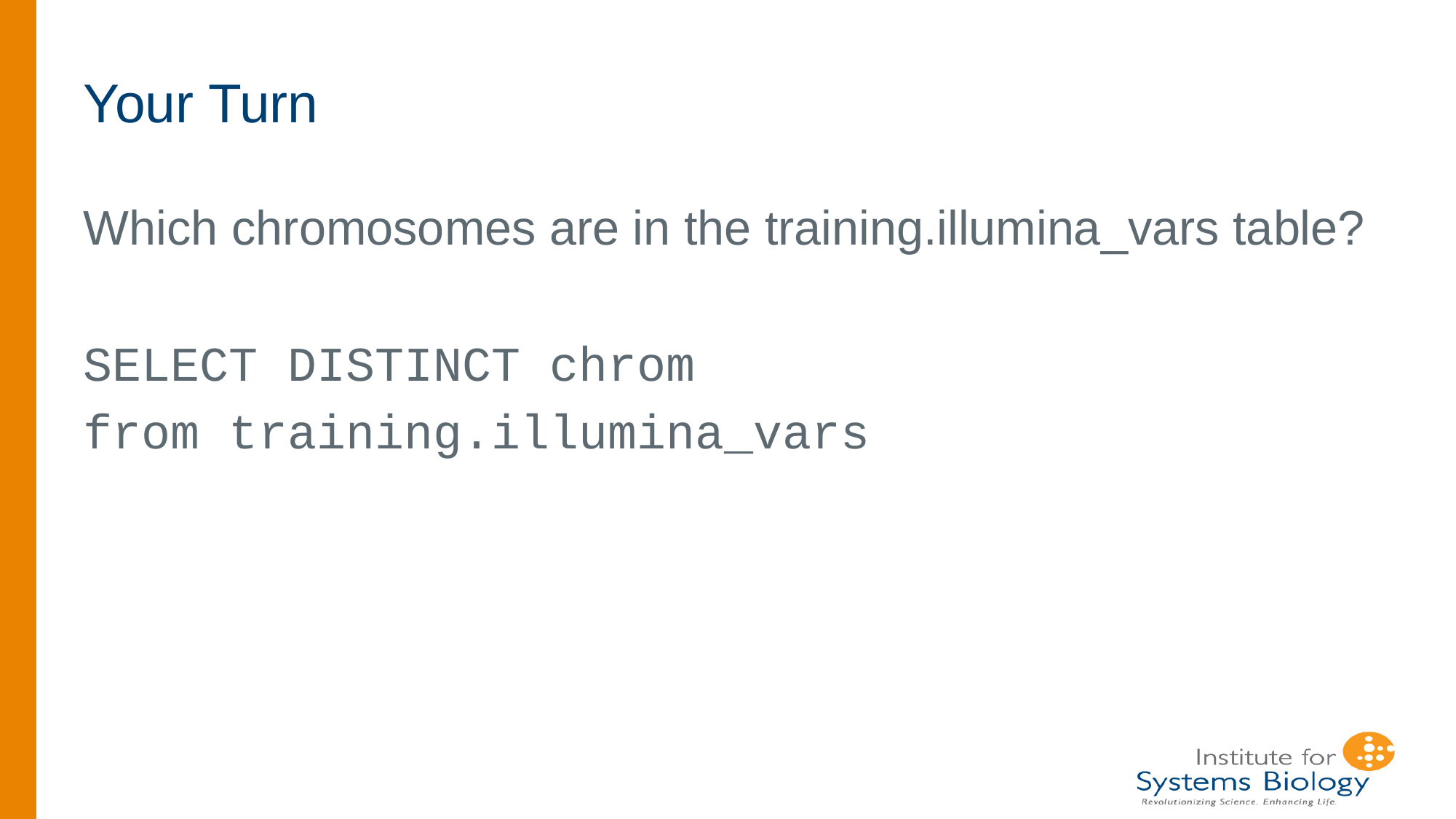

# Your Turn
Which chromosomes are in the training.illumina_vars table?

SELECT DISTINCT chrom
from training.illumina_vars